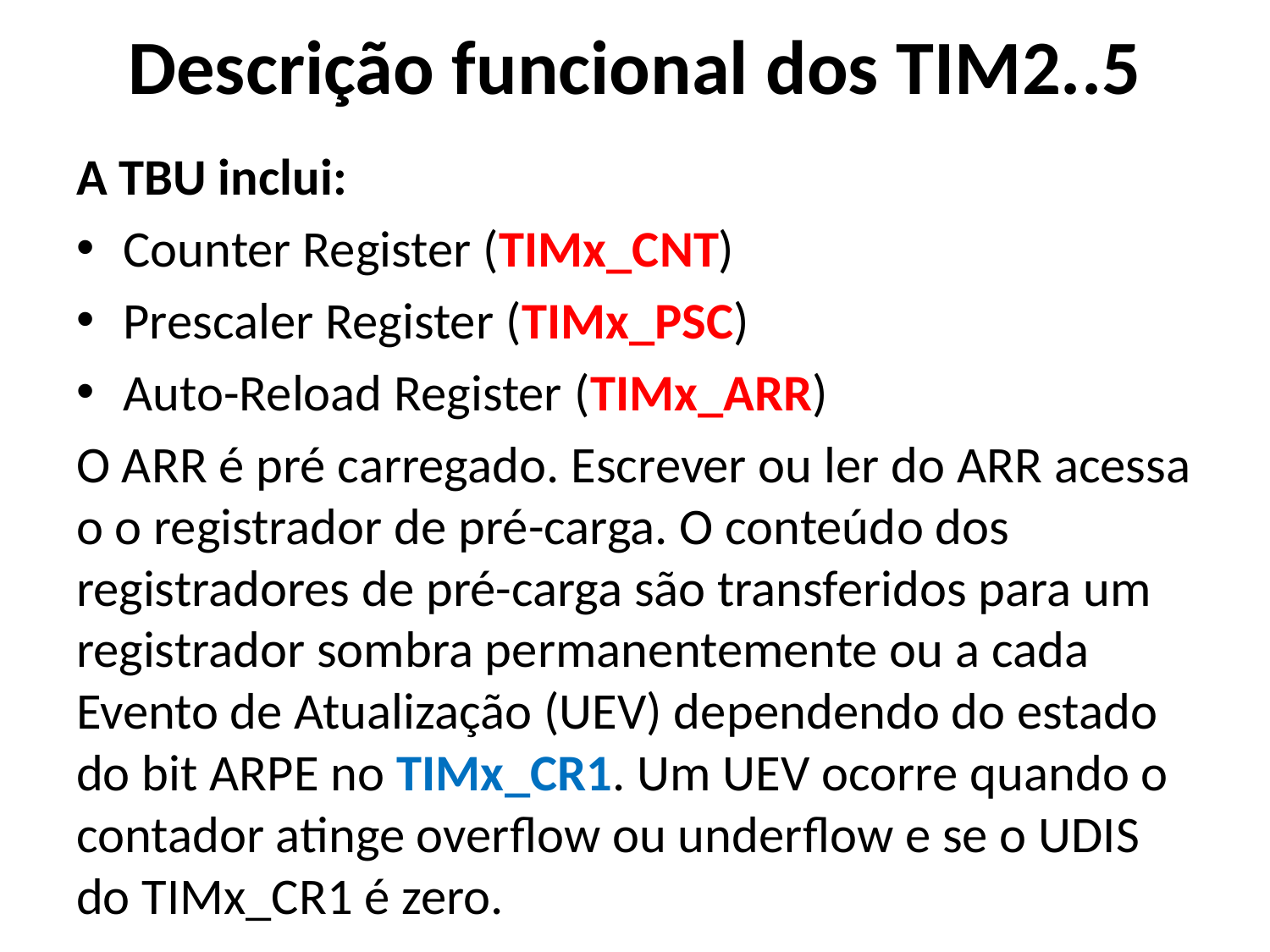

# Descrição funcional dos TIM2..5
A TBU inclui:
Counter Register (TIMx_CNT)
Prescaler Register (TIMx_PSC)
Auto-Reload Register (TIMx_ARR)
O ARR é pré carregado. Escrever ou ler do ARR acessa o o registrador de pré-carga. O conteúdo dos registradores de pré-carga são transferidos para um registrador sombra permanentemente ou a cada Evento de Atualização (UEV) dependendo do estado do bit ARPE no TIMx_CR1. Um UEV ocorre quando o contador atinge overflow ou underflow e se o UDIS do TIMx_CR1 é zero.